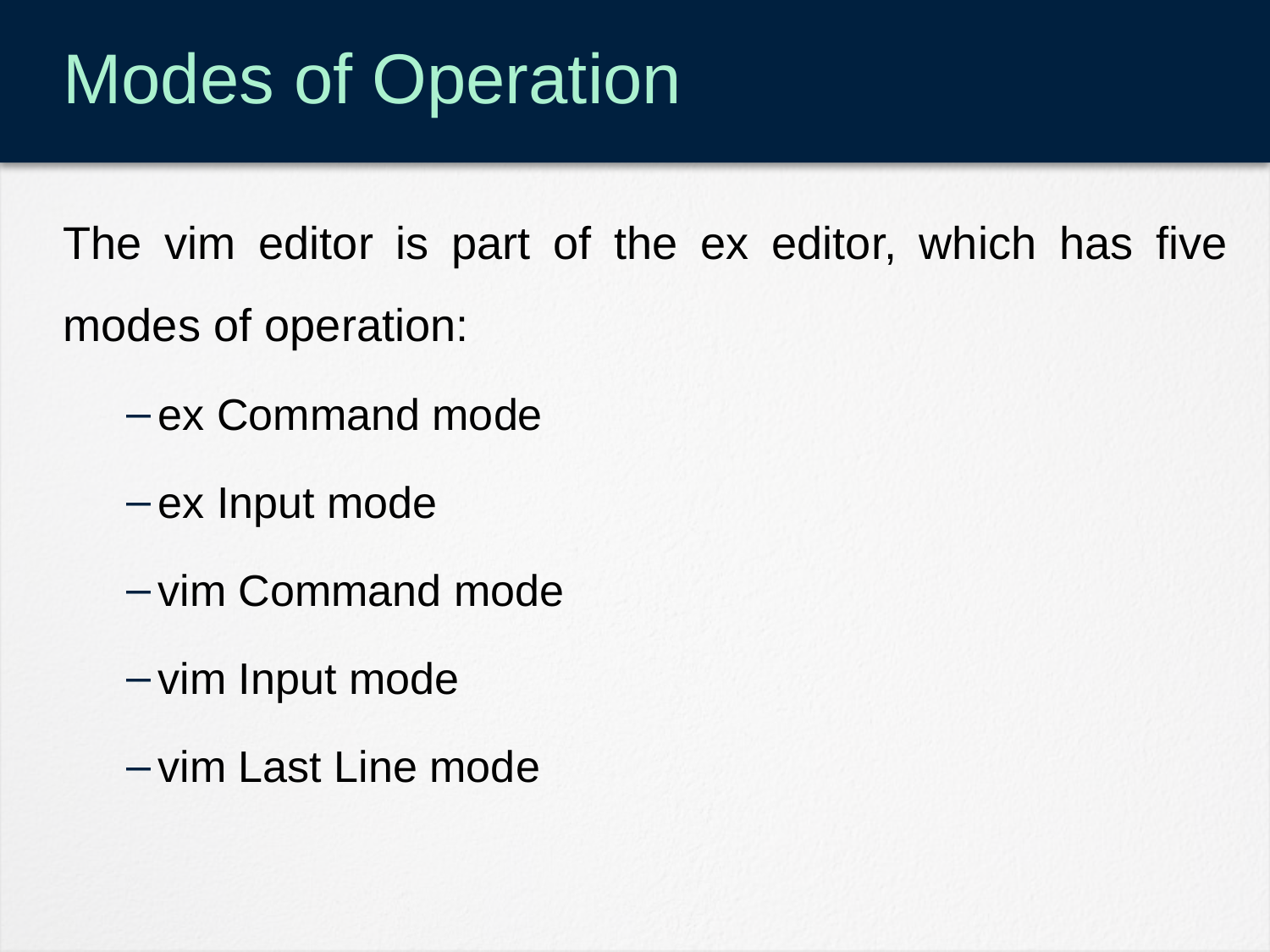

# Modes of Operation
The vim editor is part of the ex editor, which has five modes of operation:
ex Command mode
ex Input mode
vim Command mode
vim Input mode
vim Last Line mode